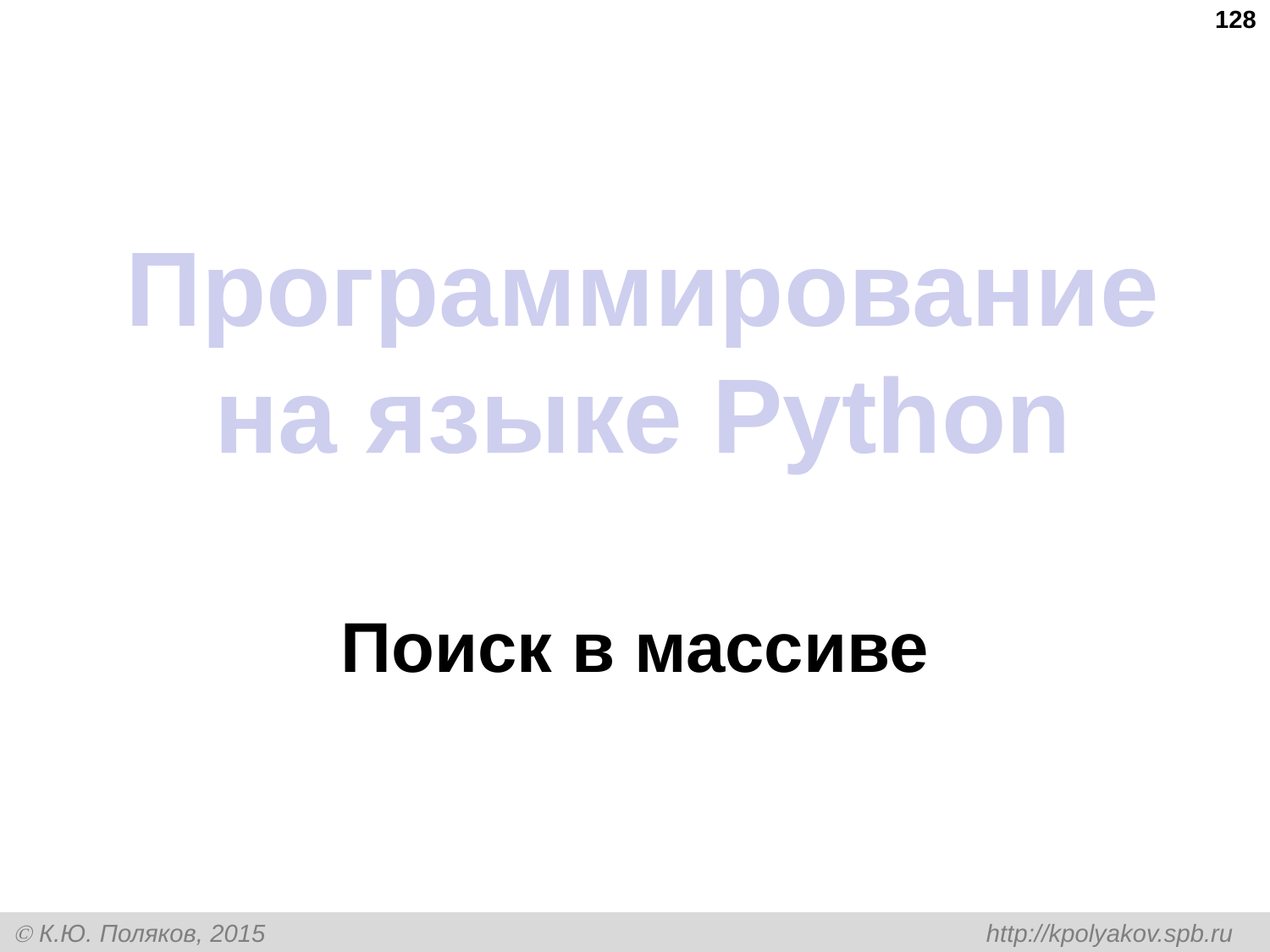

128
# Программирование на языке Python
Поиск в массиве